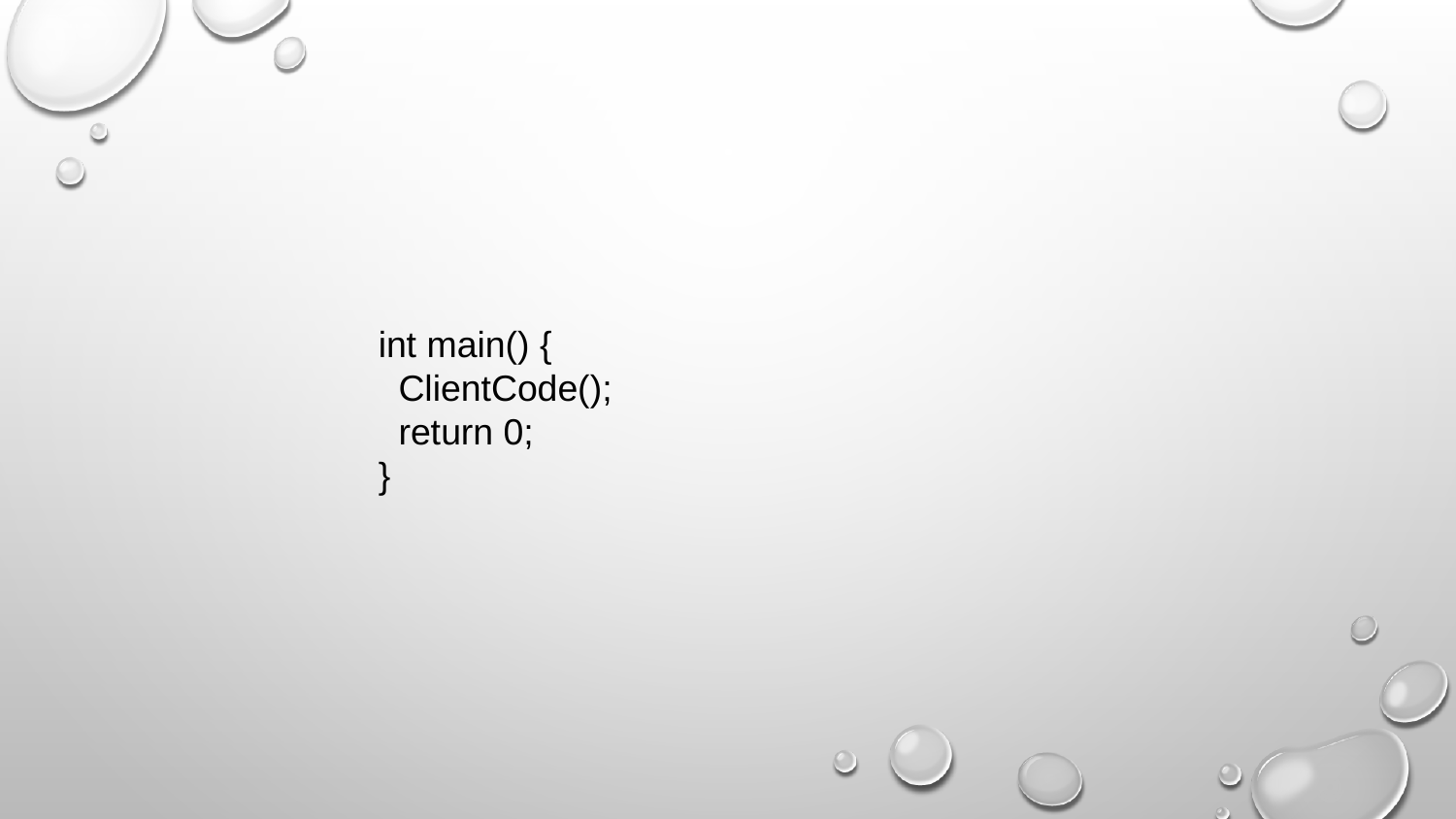

int main() {
  ClientCode();
  return 0;
}